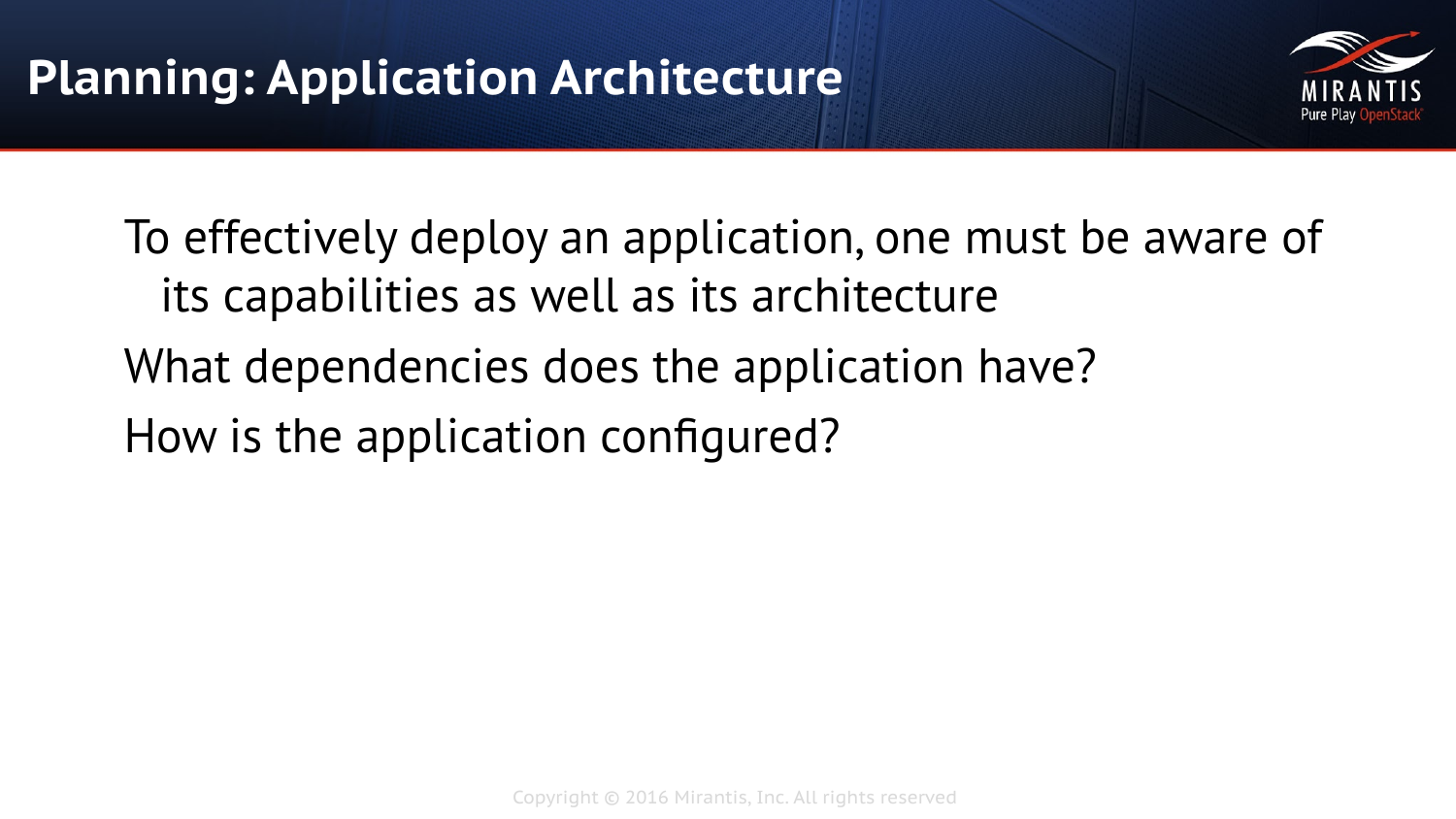

# Planning: Application Architecture
To effectively deploy an application, one must be aware of its capabilities as well as its architecture
What dependencies does the application have?
How is the application configured?